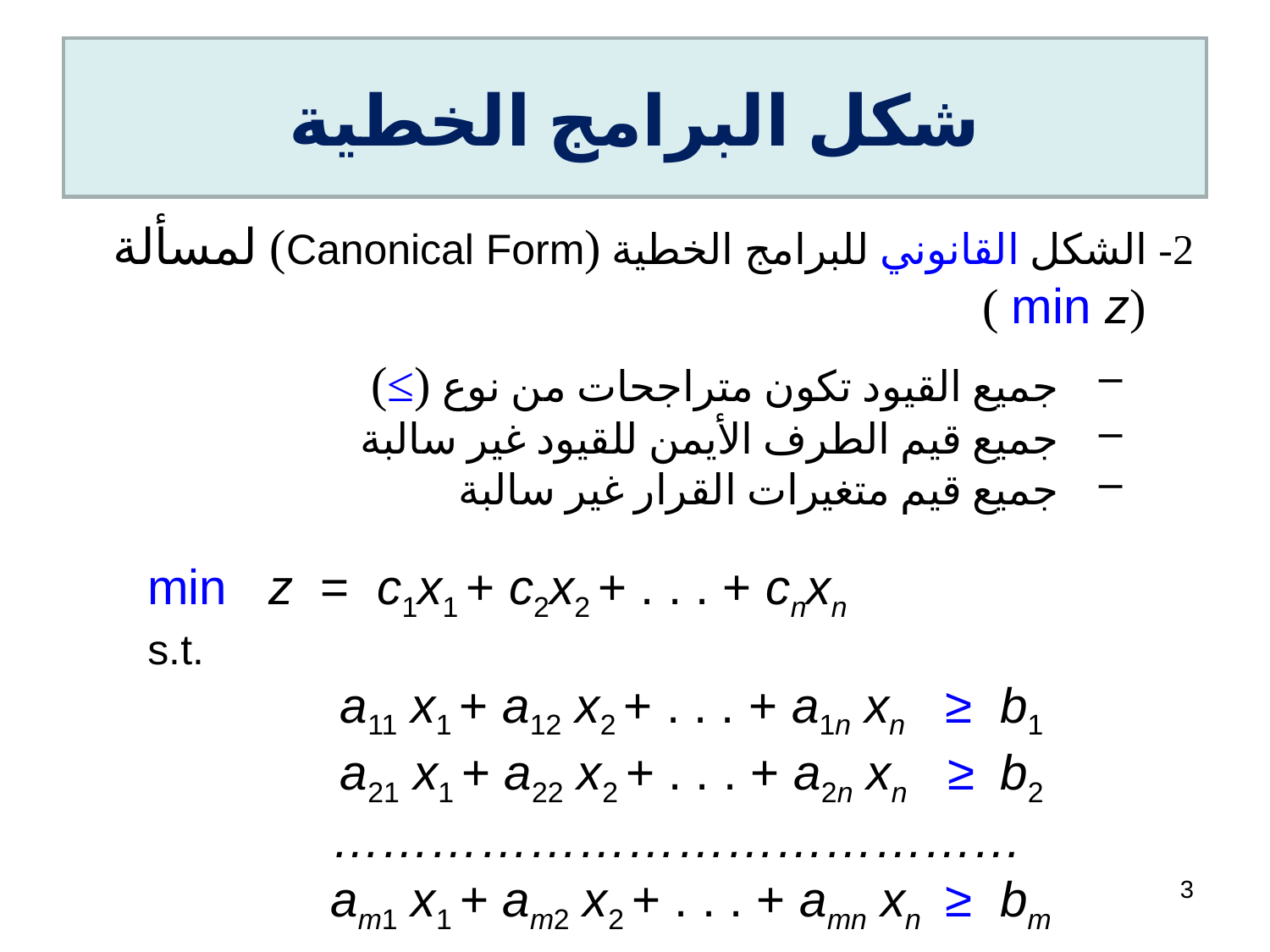

# شكل البرامج الخطية
2- الشكل القانوني للبرامج الخطية (Canonical Form) لمسألة (min z )

جميع القيود تكون متراجحات من نوع (≥)
جميع قيم الطرف الأيمن للقيود غير سالبة
جميع قيم متغيرات القرار غير سالبة

min   z  =  c1x1 + c2x2 + . . . + cnxn
s.t.
              a11 x1 + a12 x2 + . . . + a1n xn     ≥  b1
              a21 x1 + a22 x2 + . . . + a2n xn     ≥  b2
 ……………………………………
               am1 x1 + am2 x2 + . . . + amn xn   ≥  bm

   xi  ≥ 0     ,     i = 1 , 2 , … , n

3